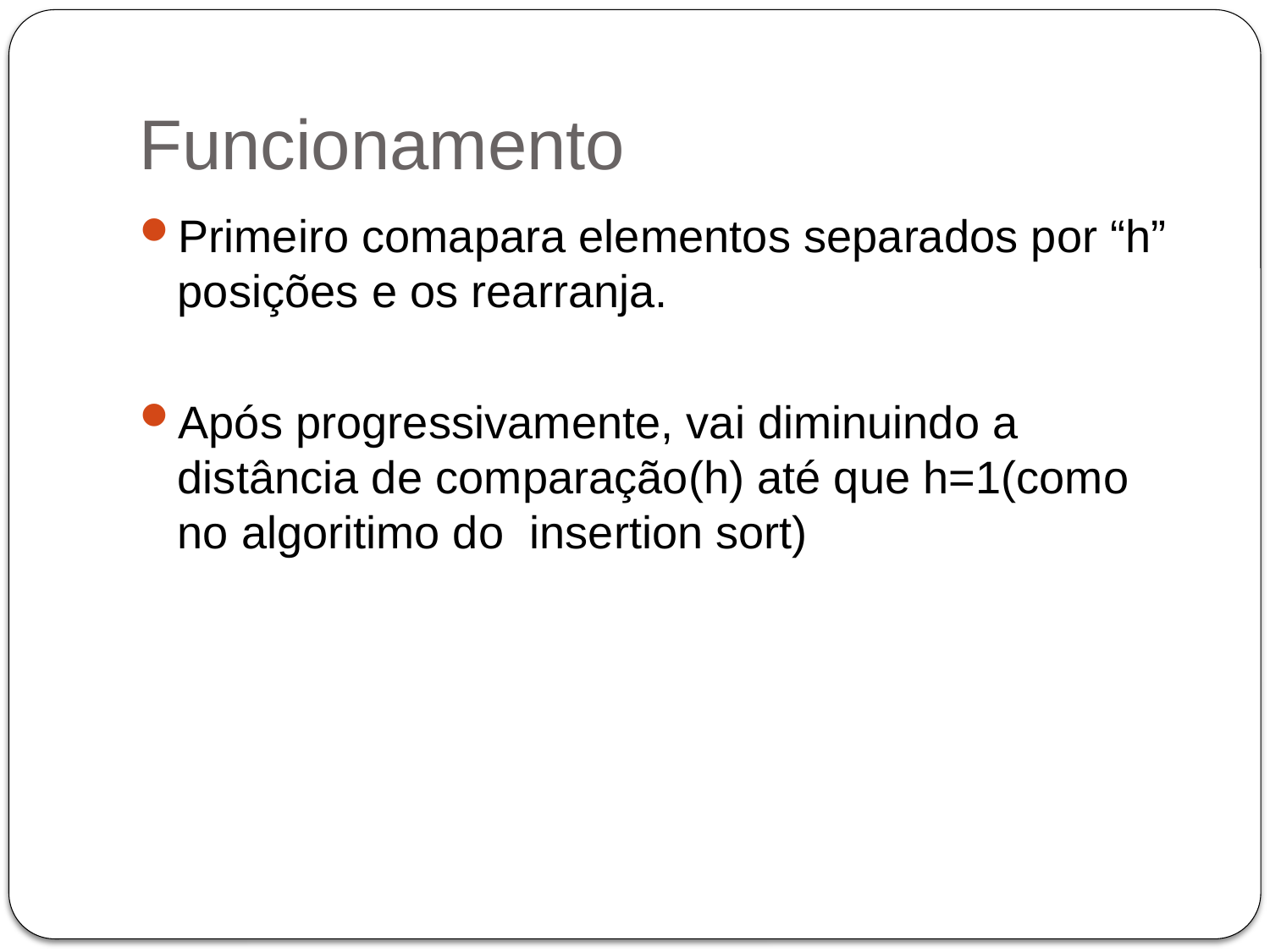

# Funcionamento
Primeiro comapara elementos separados por “h” posições e os rearranja.

Após progressivamente, vai diminuindo a distância de comparação(h) até que h=1(como no algoritimo do  insertion sort)